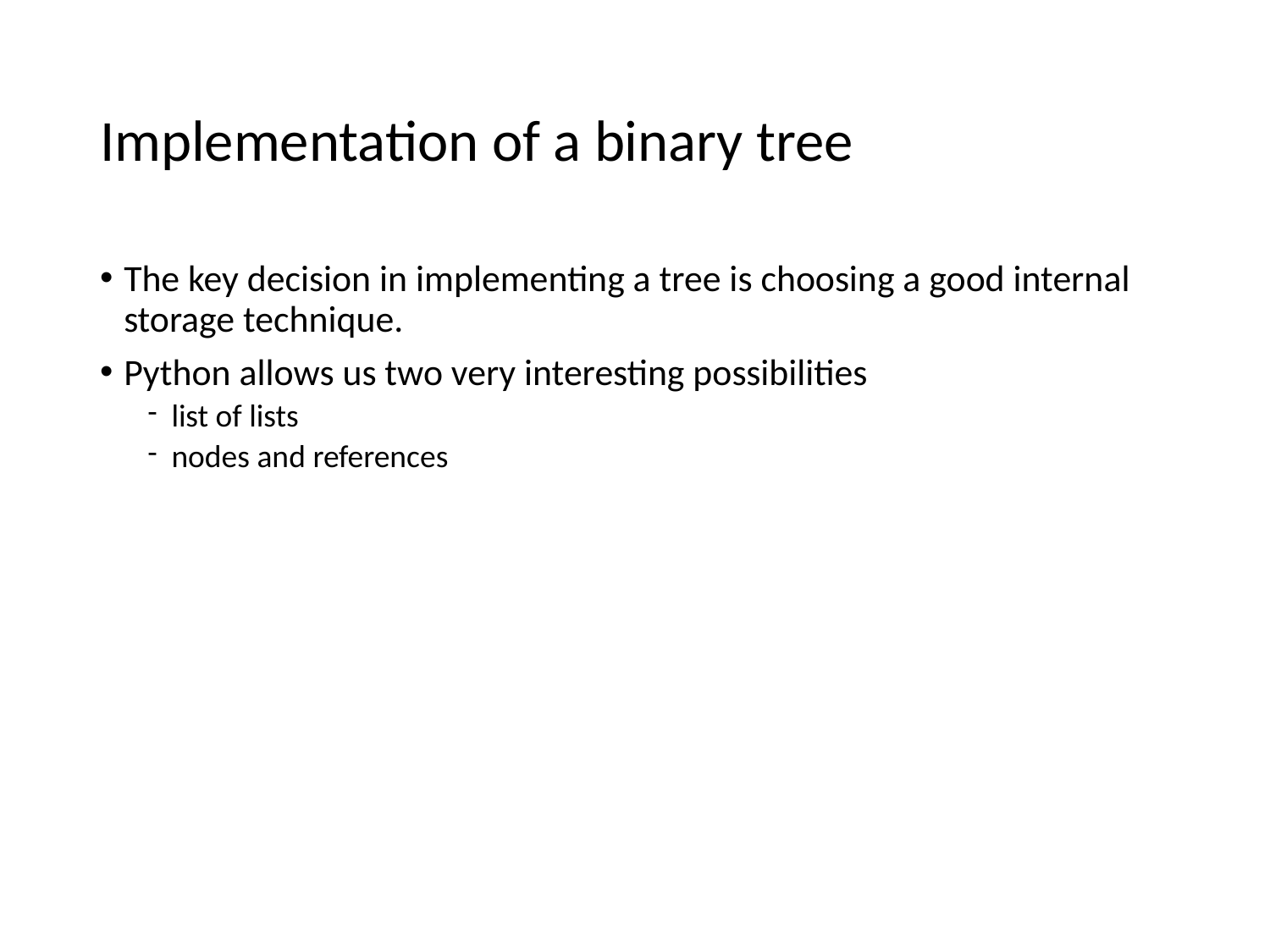

# Implementation of a binary tree
The key decision in implementing a tree is choosing a good internal storage technique.
Python allows us two very interesting possibilities
list of lists
nodes and references